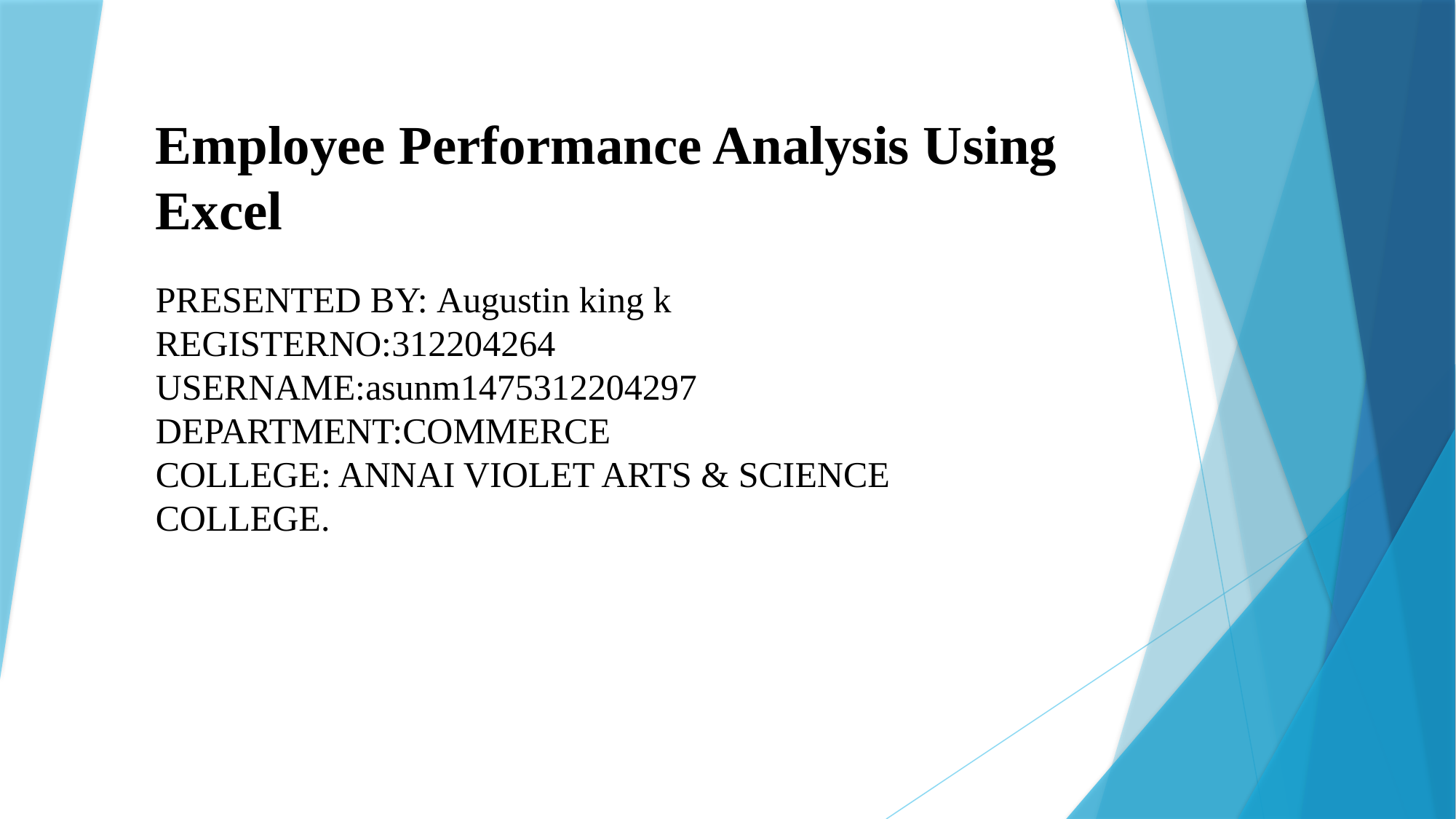

# Employee Performance Analysis Using Excel
PRESENTED BY: Augustin king k
REGISTERNO:312204264
USERNAME:asunm1475312204297
DEPARTMENT:COMMERCE
COLLEGE: ANNAI VIOLET ARTS & SCIENCE COLLEGE.